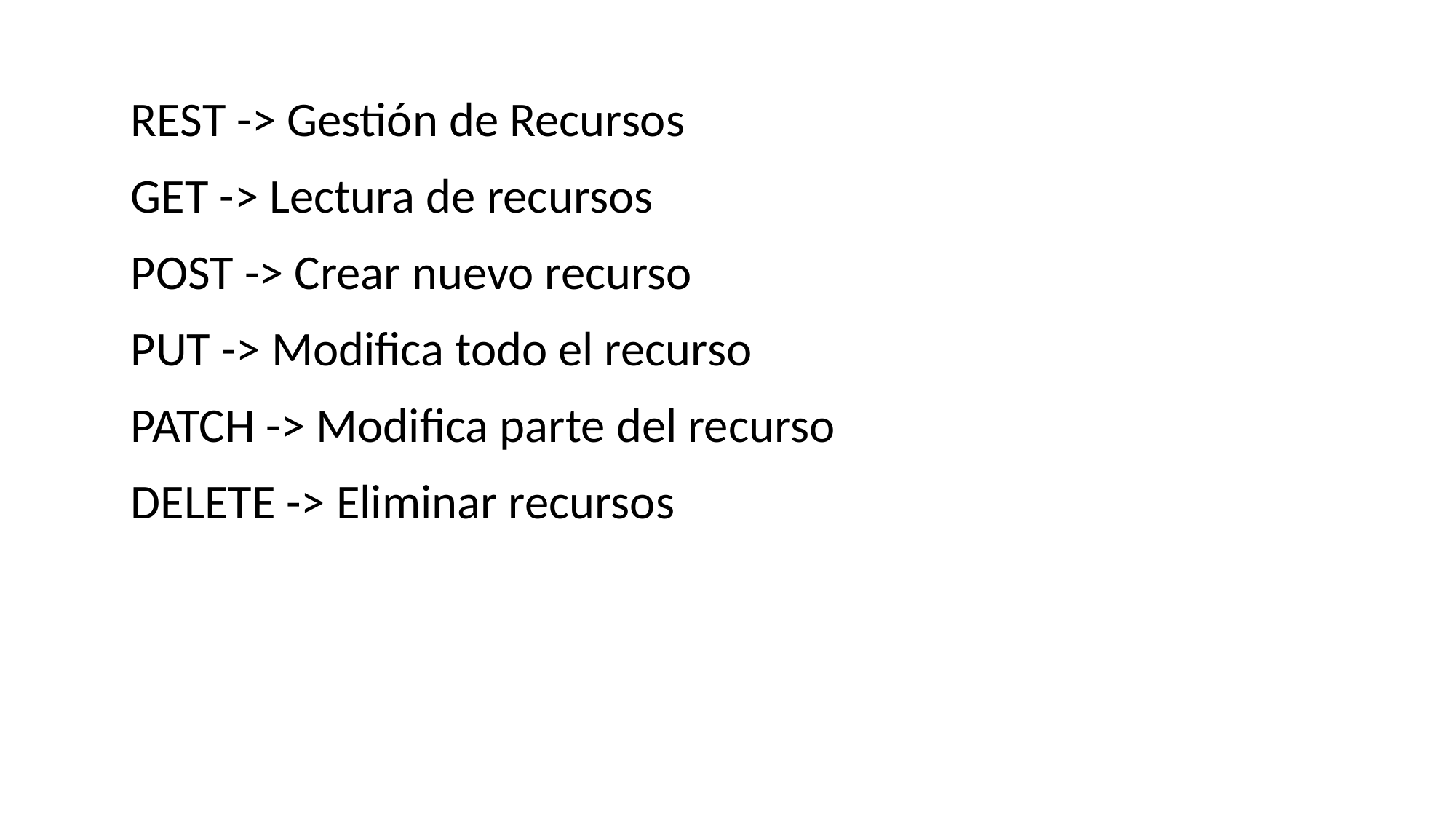

REST -> Gestión de Recursos
GET -> Lectura de recursos
POST -> Crear nuevo recurso
PUT -> Modifica todo el recurso
PATCH -> Modifica parte del recurso
DELETE -> Eliminar recursos